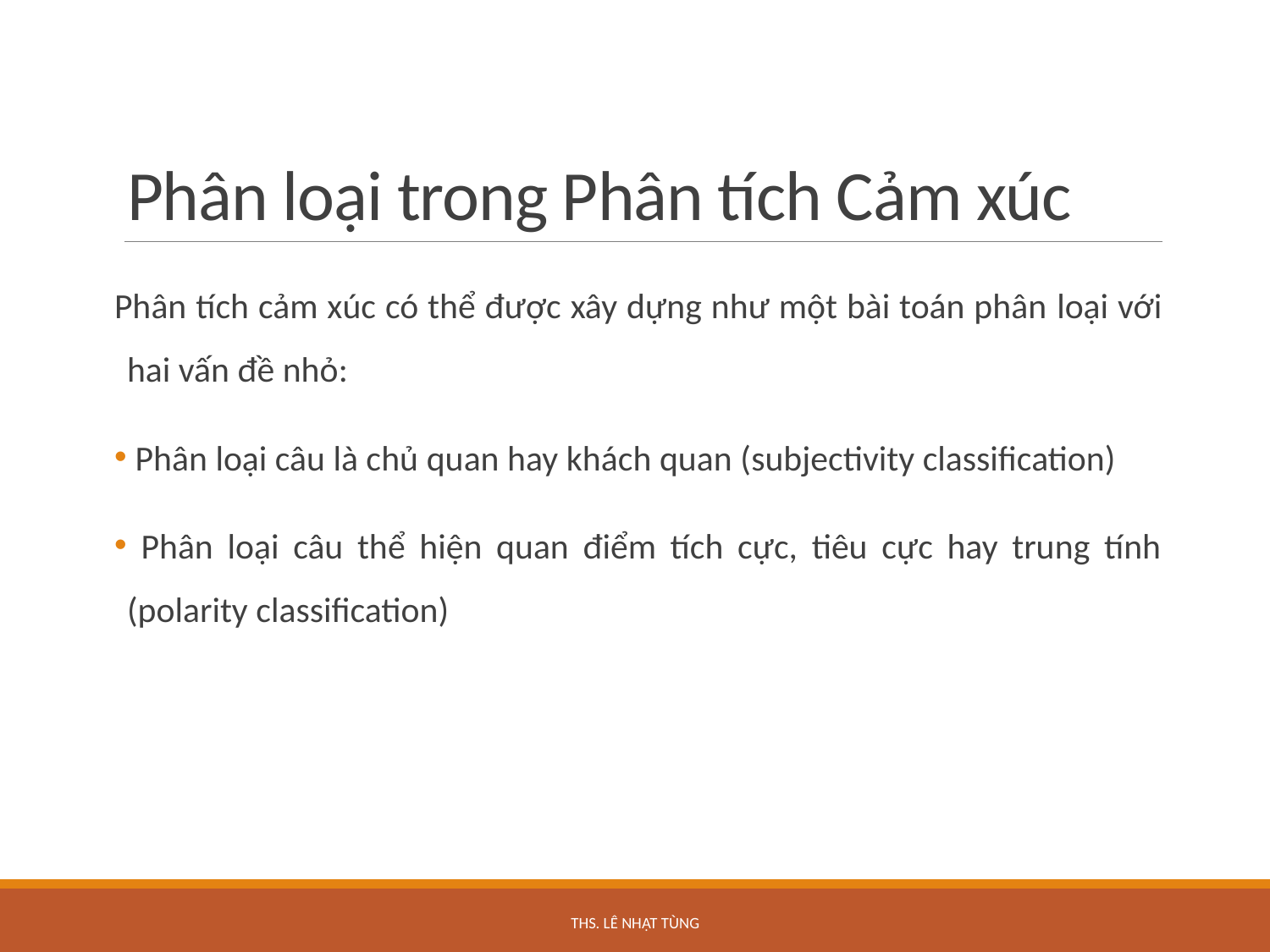

# Phân loại trong Phân tích Cảm xúc
Phân tích cảm xúc có thể được xây dựng như một bài toán phân loại với hai vấn đề nhỏ:
 Phân loại câu là chủ quan hay khách quan (subjectivity classification)
 Phân loại câu thể hiện quan điểm tích cực, tiêu cực hay trung tính (polarity classification)
ThS. Lê Nhật Tùng